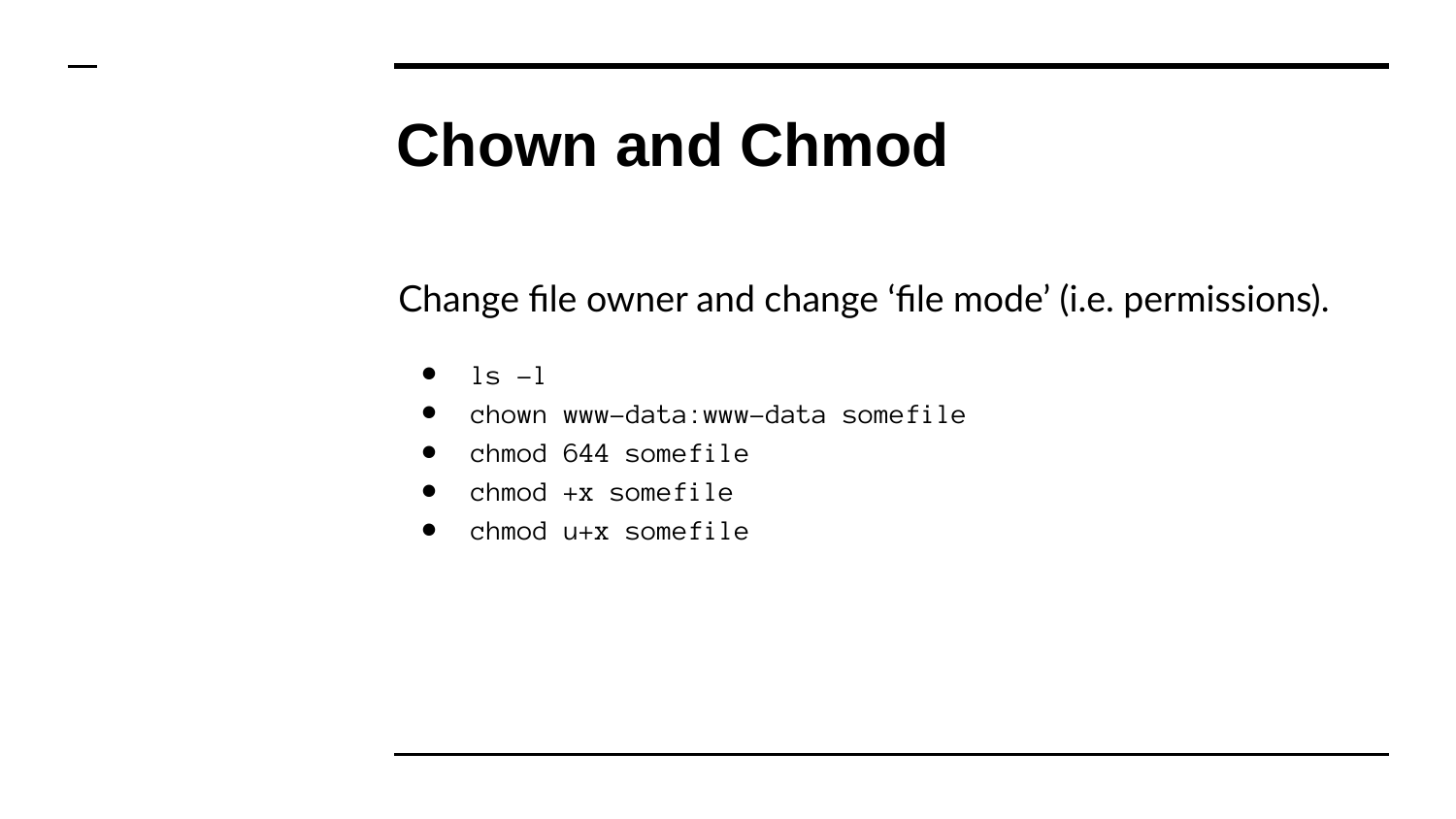

# Chown and Chmod
Change file owner and change ‘file mode’ (i.e. permissions).
ls -l
chown www-data:www-data somefile
chmod 644 somefile
chmod +x somefile
chmod u+x somefile